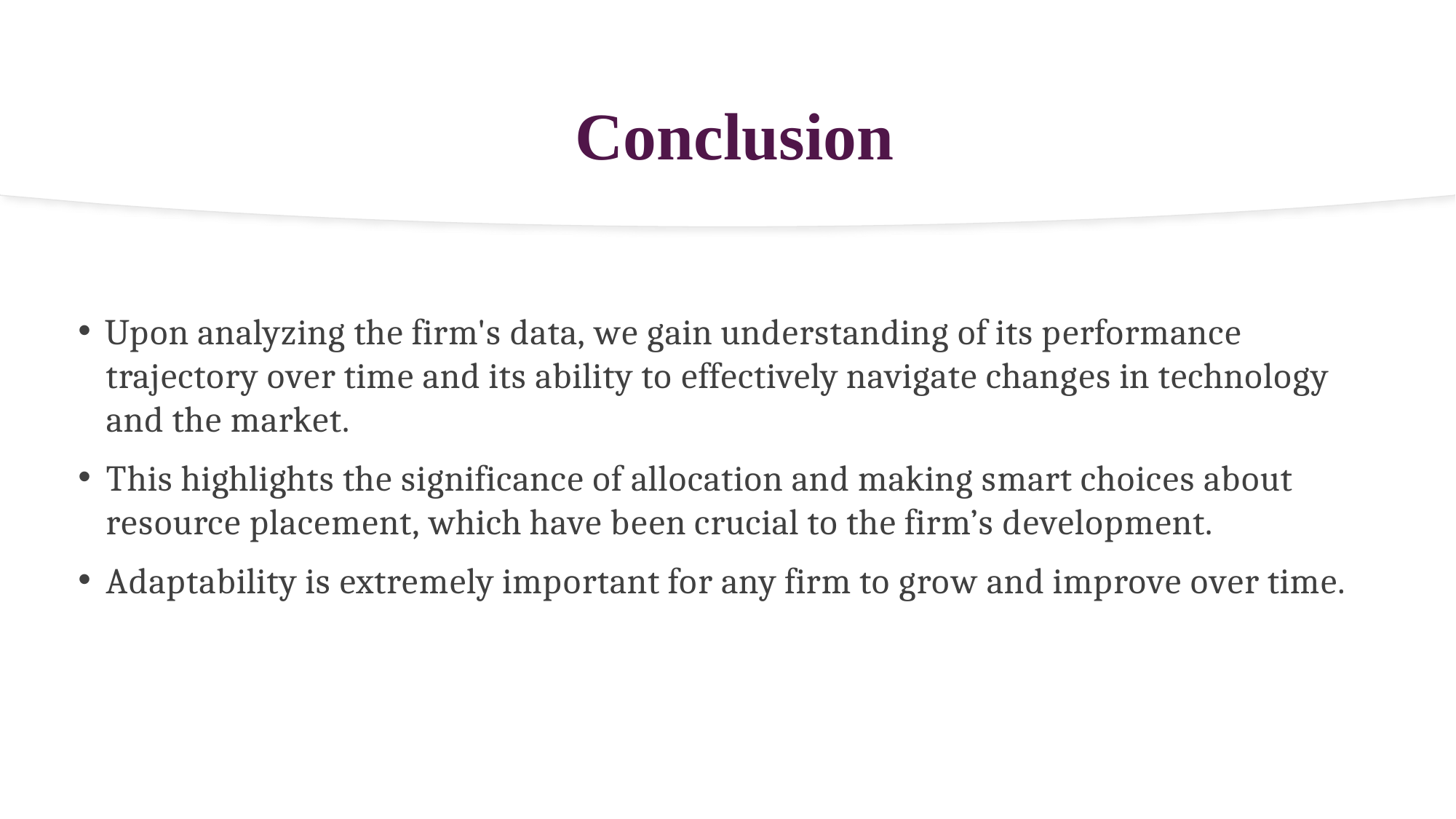

# Conclusion

Upon analyzing the firm's data, we gain understanding of its performance trajectory over time and its ability to effectively navigate changes in technology and the market.
This highlights the significance of allocation and making smart choices about resource placement, which have been crucial to the firm’s development.
Adaptability is extremely important for any firm to grow and improve over time.